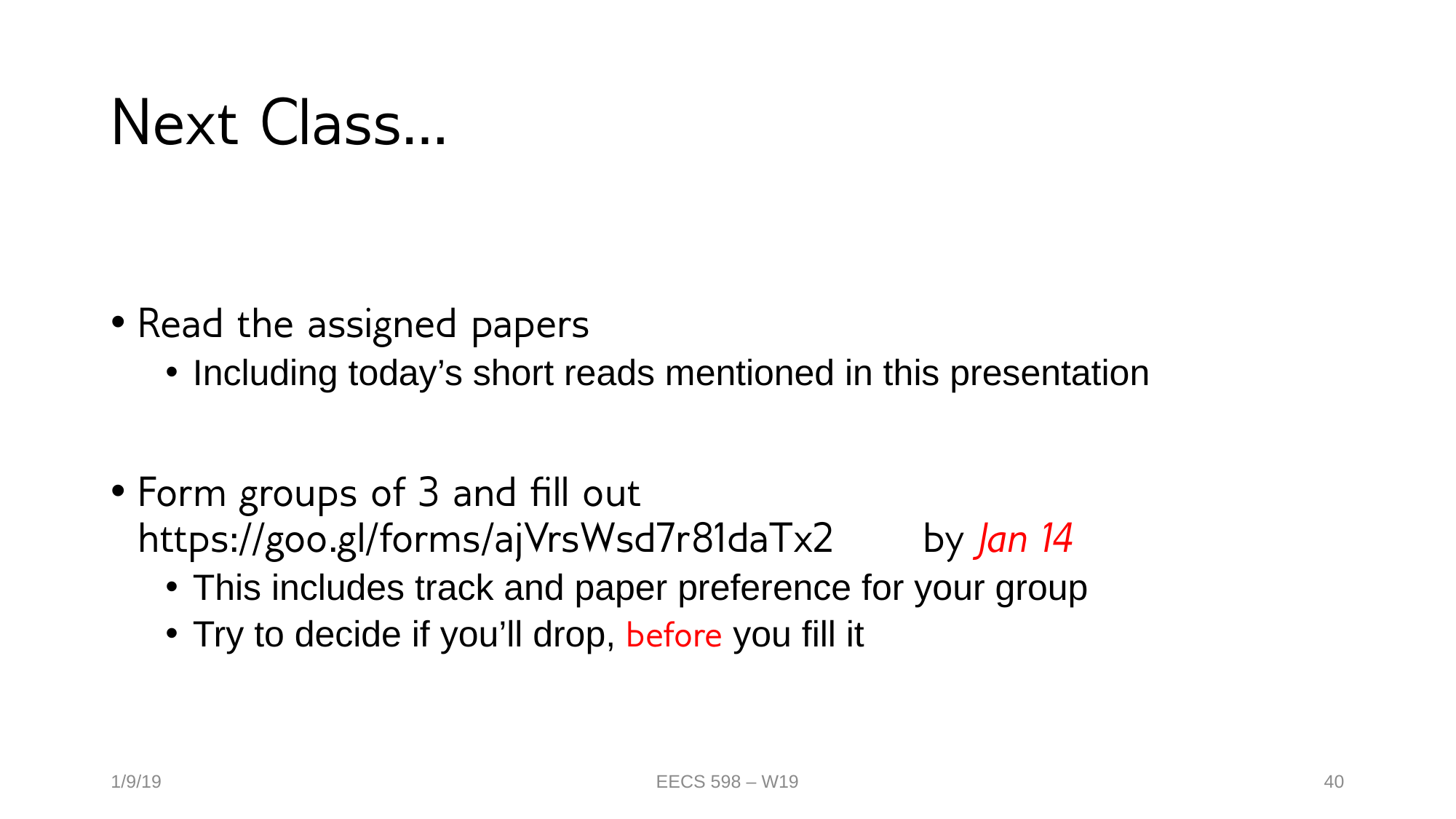

# Next Class…
Read the assigned papers
Including today’s short reads mentioned in this presentation

Form groups of 3 and fill out https://goo.gl/forms/ajVrsWsd7r81daTx2       by Jan 14
This includes track and paper preference for your group
Try to decide if you’ll drop, before you fill it
1/9/19
EECS 598 – W19
40